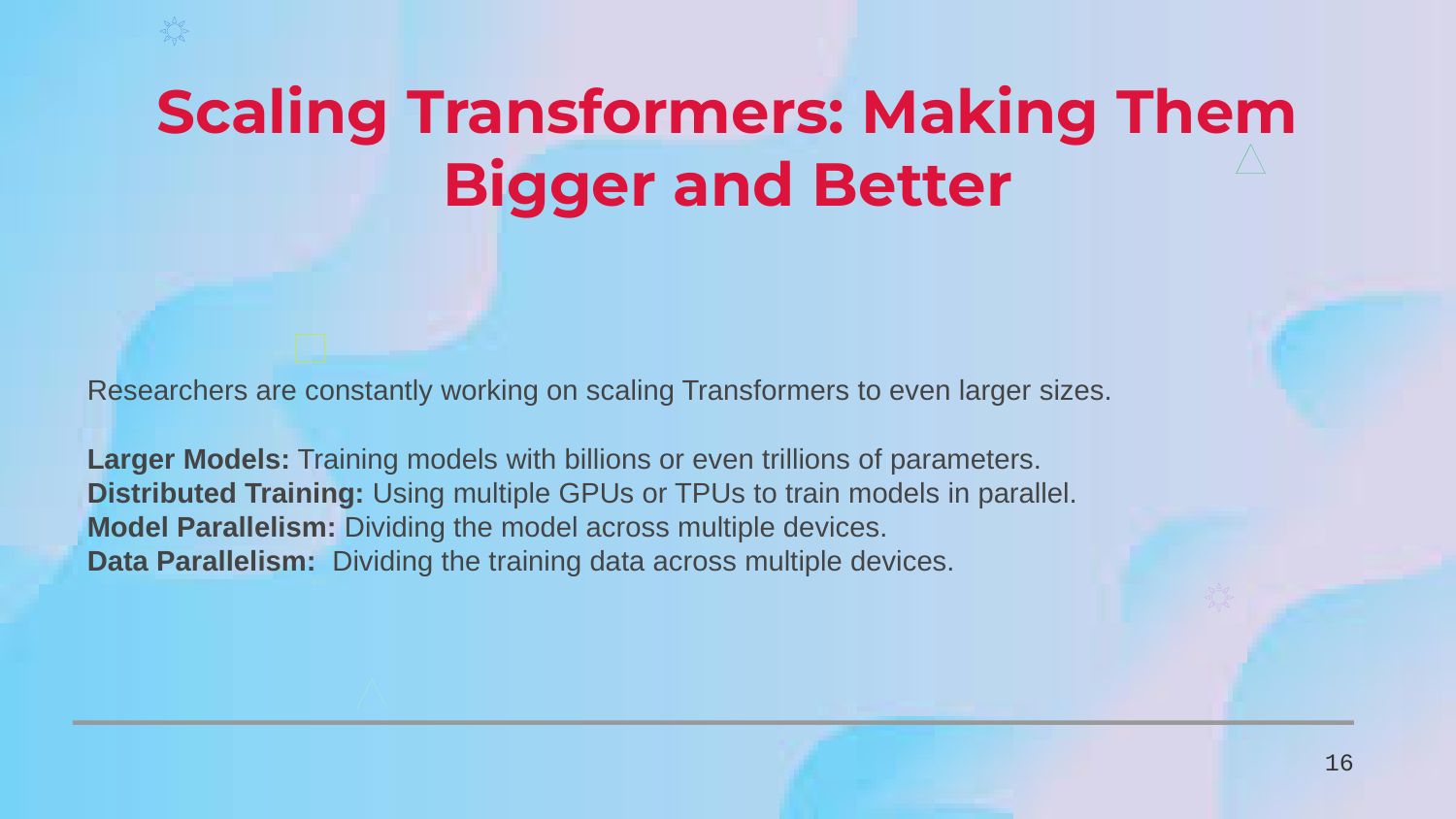

Scaling Transformers: Making Them Bigger and Better

Researchers are constantly working on scaling Transformers to even larger sizes.

Larger Models: Training models with billions or even trillions of parameters.
Distributed Training: Using multiple GPUs or TPUs to train models in parallel.
Model Parallelism: Dividing the model across multiple devices.
Data Parallelism:  Dividing the training data across multiple devices.

16